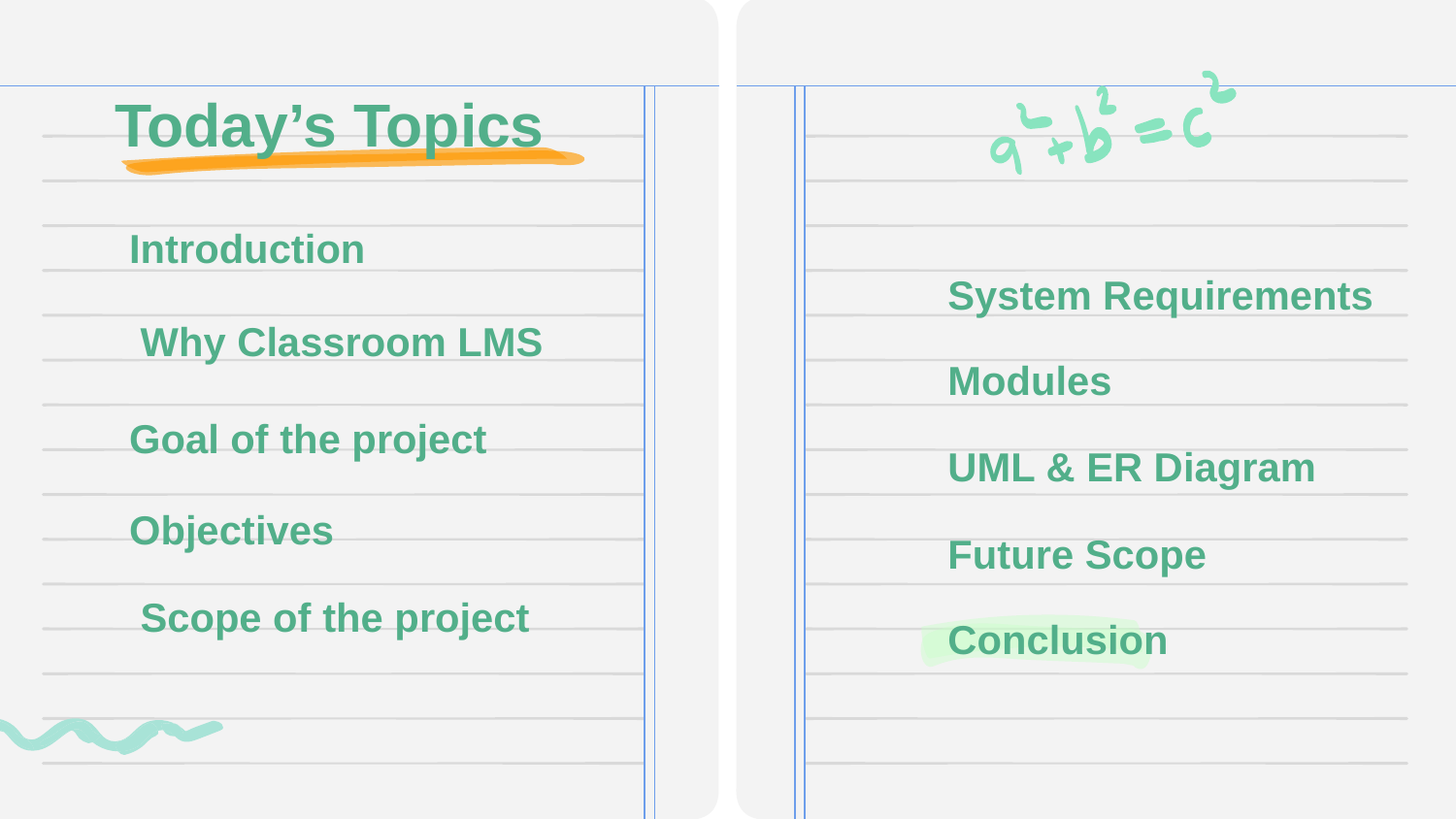

# Today’s Topics

Introduction
System Requirements
 Why Classroom LMS
Modules
Goal of the project
UML & ER Diagram
Objectives
Future Scope
 Scope of the project

Conclusion